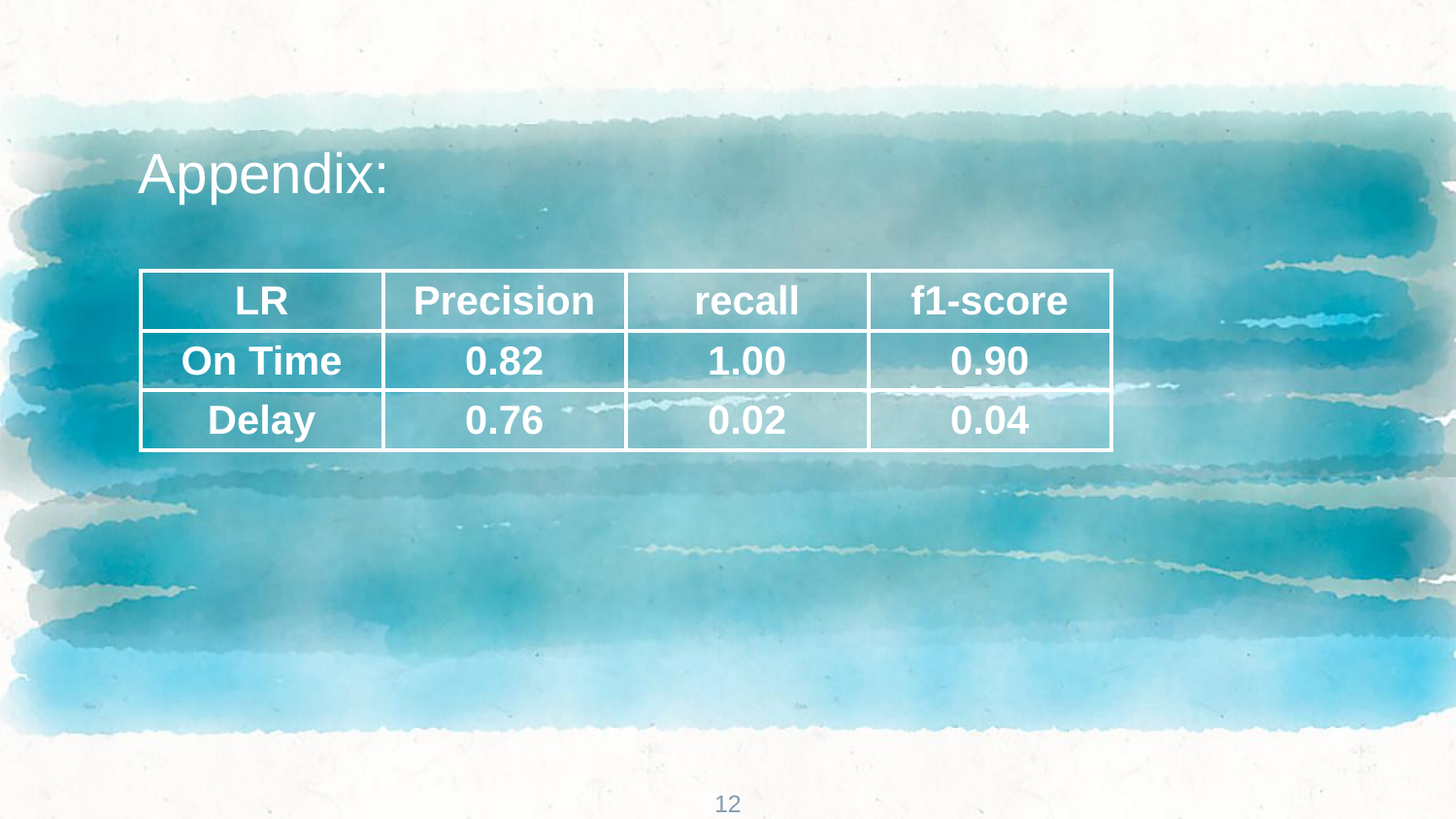

Appendix:
| LR | Precision | recall | f1-score |
| --- | --- | --- | --- |
| On Time | 0.82 | 1.00 | 0.90 |
| Delay | 0.76 | 0.02 | 0.04 |
12